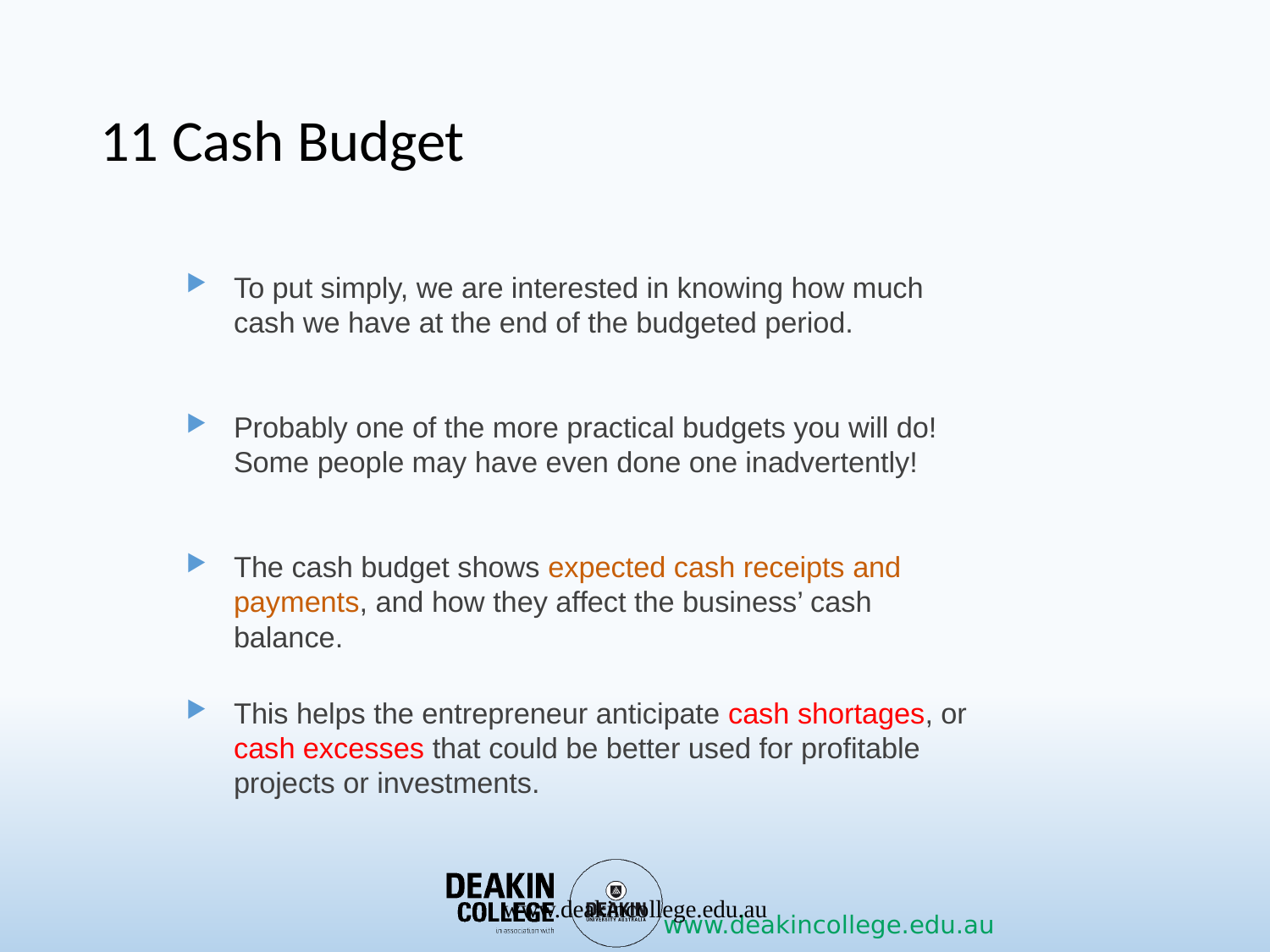

# 11 Cash Budget
To put simply, we are interested in knowing how much cash we have at the end of the budgeted period.

Probably one of the more practical budgets you will do! Some people may have even done one inadvertently!

The cash budget shows expected cash receipts and payments, and how they affect the business’ cash balance.
This helps the entrepreneur anticipate cash shortages, or cash excesses that could be better used for profitable projects or investments.

www.deakincollege.edu.au